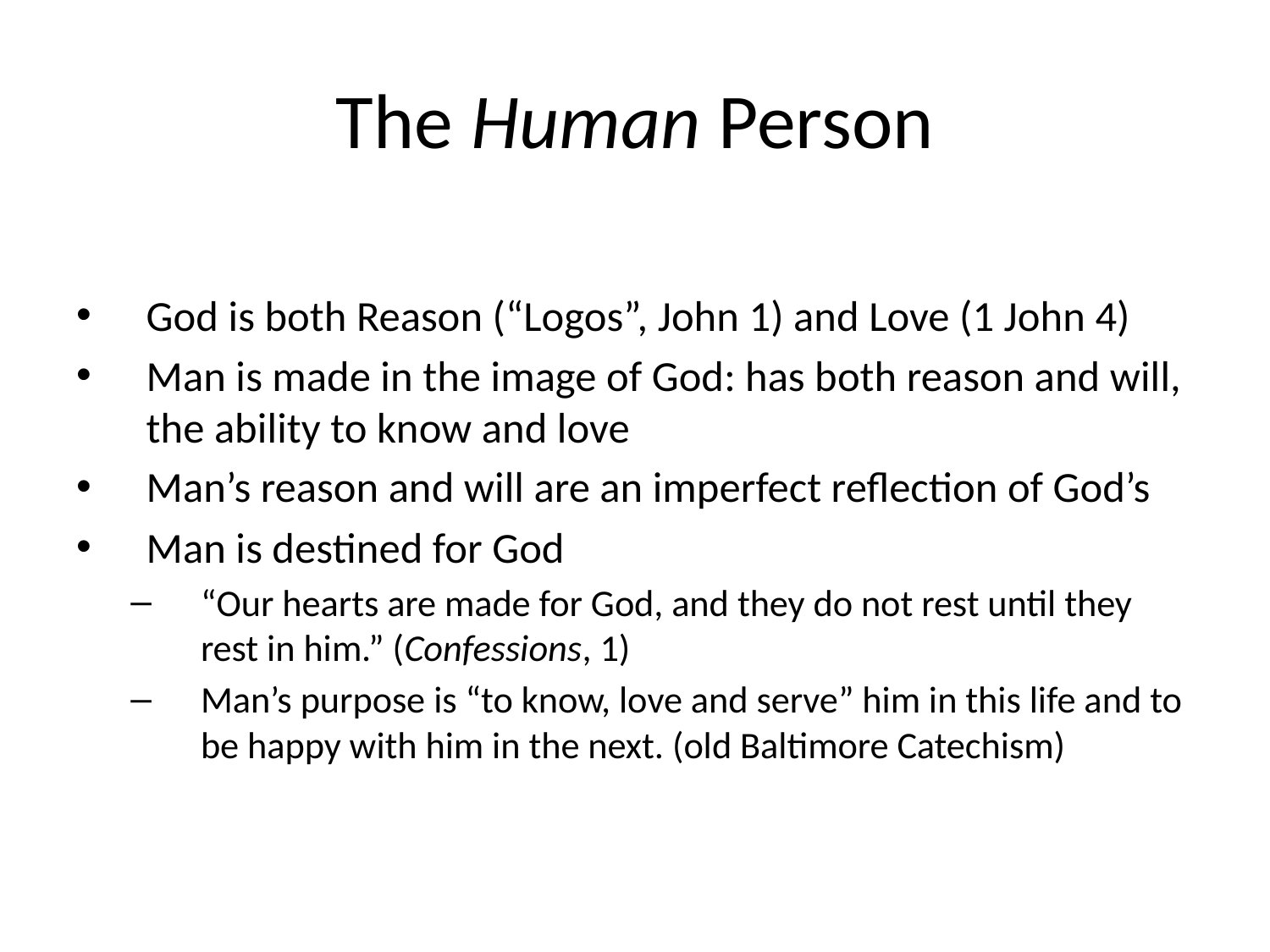

# The Human Person

God is both Reason (“Logos”, John 1) and Love (1 John 4)
Man is made in the image of God: has both reason and will, the ability to know and love
Man’s reason and will are an imperfect reflection of God’s
Man is destined for God
“Our hearts are made for God, and they do not rest until they rest in him.” (Confessions, 1)
Man’s purpose is “to know, love and serve” him in this life and to be happy with him in the next. (old Baltimore Catechism)